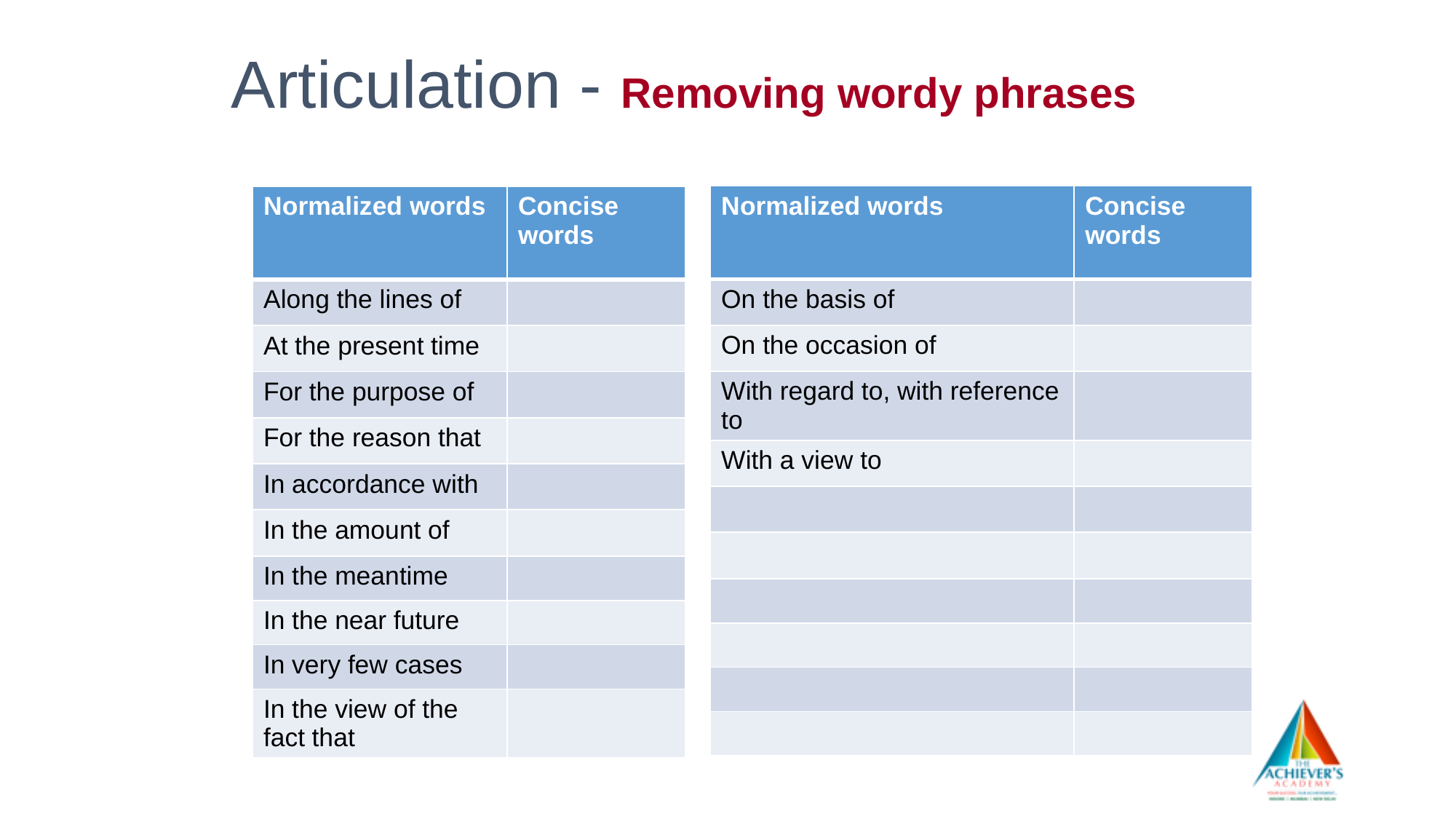

Articulation - Removing wordy phrases
#
| Normalized words | Concise words |
| --- | --- |
| On the basis of |  |
| On the occasion of |  |
| With regard to, with reference to |  |
| With a view to |  |
|  |  |
|  |  |
|  |  |
|  |  |
|  |  |
|  |  |
| Normalized words | Concise words |
| --- | --- |
| Along the lines of |  |
| At the present time |  |
| For the purpose of |  |
| For the reason that |  |
| In accordance with |  |
| In the amount of |  |
| In the meantime |  |
| In the near future |  |
| In very few cases |  |
| In the view of the fact that |  |